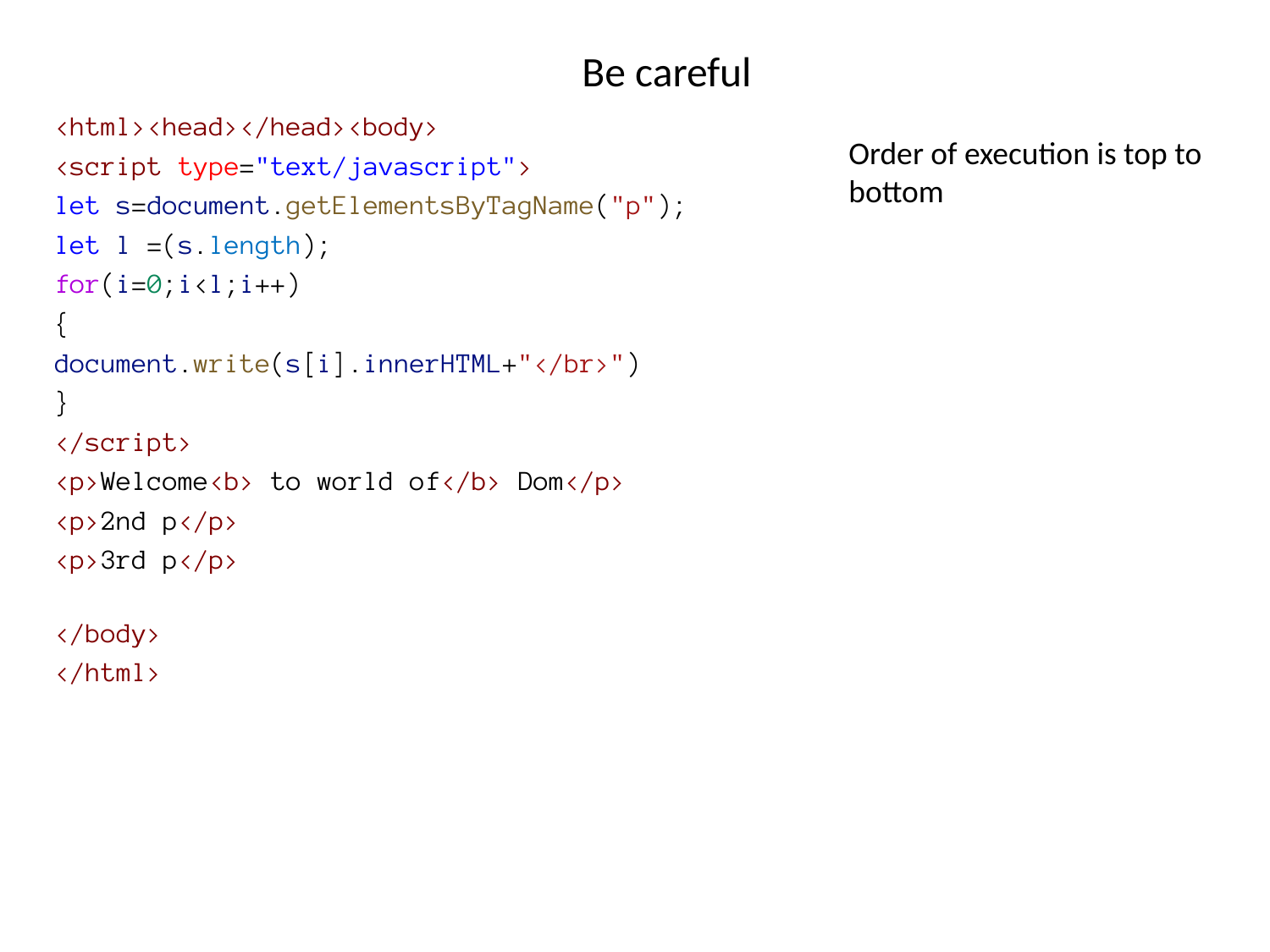

# Be careful
<html><head></head><body>
<script type="text/javascript">
let s=document.getElementsByTagName("p");
let l =(s.length);
for(i=0;i<l;i++)
{
document.write(s[i].innerHTML+"</br>")
}
</script>
<p>Welcome<b> to world of</b> Dom</p>
<p>2nd p</p>
<p>3rd p</p>
</body>
</html>

Order of execution is top to bottom